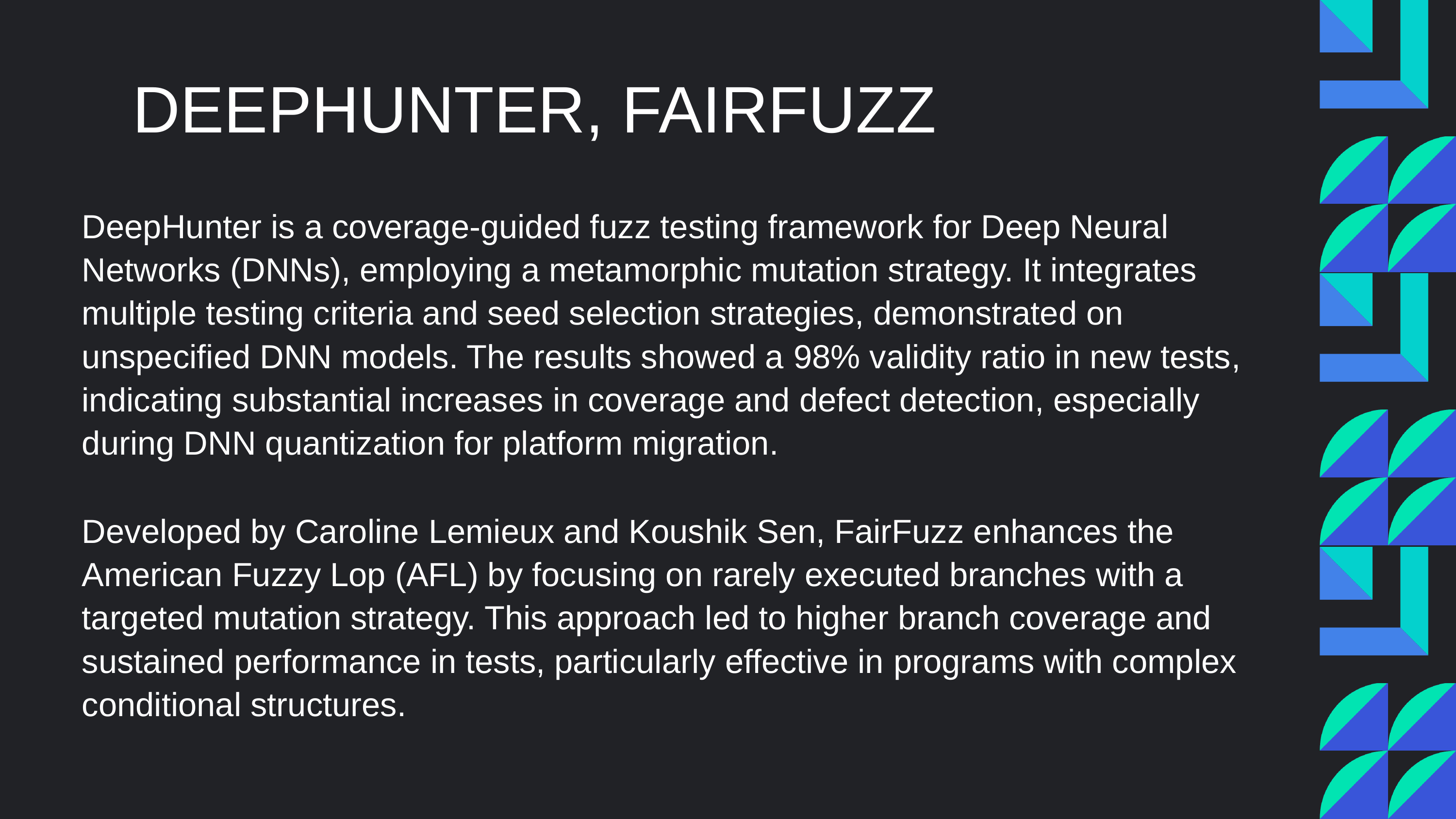

DEEPHUNTER, FAIRFUZZ

DeepHunter is a coverage-guided fuzz testing framework for Deep Neural Networks (DNNs), employing a metamorphic mutation strategy. It integrates multiple testing criteria and seed selection strategies, demonstrated on unspecified DNN models. The results showed a 98% validity ratio in new tests, indicating substantial increases in coverage and defect detection, especially during DNN quantization for platform migration.

Developed by Caroline Lemieux and Koushik Sen, FairFuzz enhances the American Fuzzy Lop (AFL) by focusing on rarely executed branches with a targeted mutation strategy. This approach led to higher branch coverage and sustained performance in tests, particularly effective in programs with complex conditional structures.